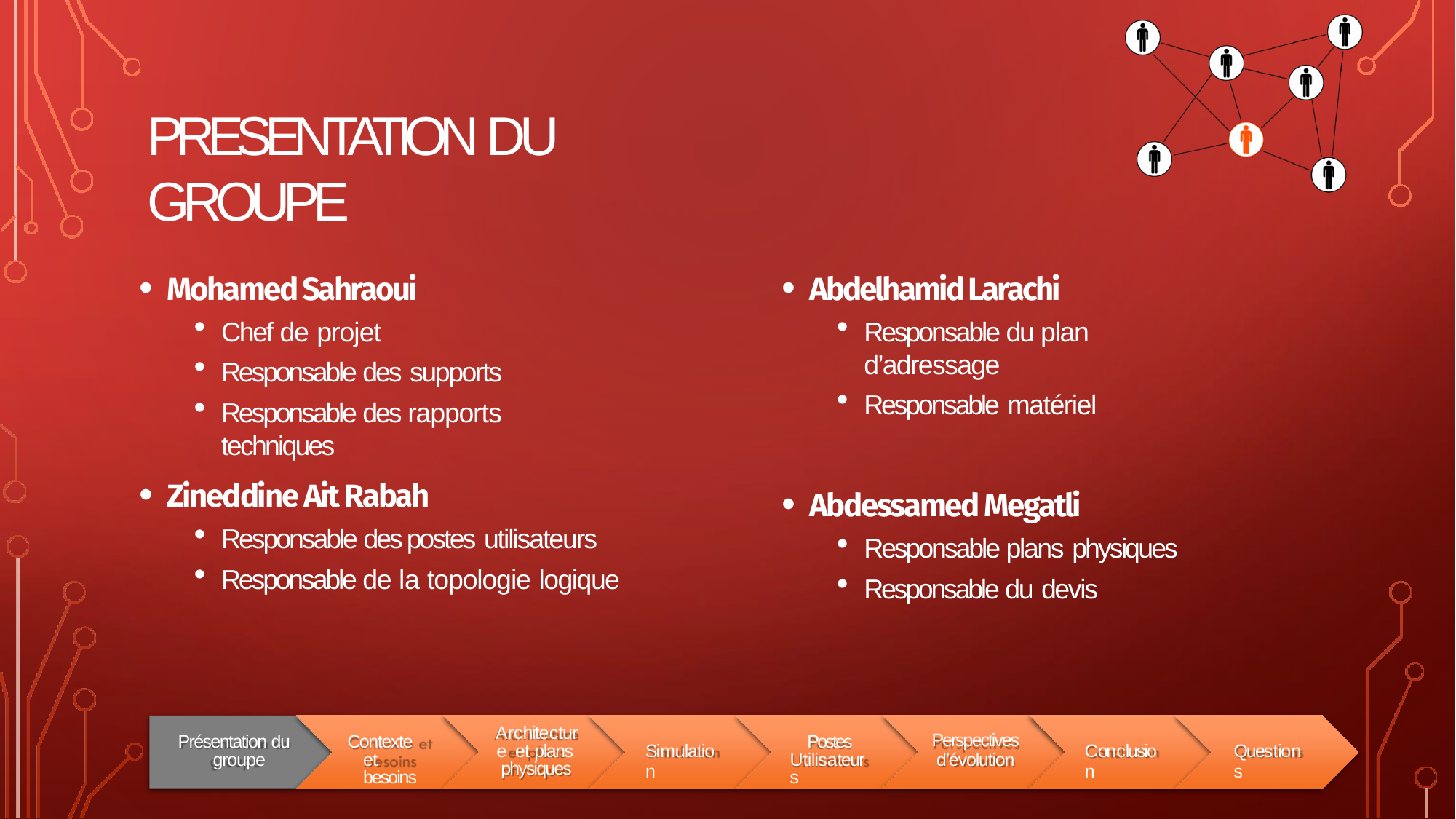

# PRESENTATION DU GROUPE
Mohamed Sahraoui
Chef de projet
Responsable des supports
Responsable des rapports techniques
Zineddine Ait Rabah
Responsable des postes utilisateurs
Responsable de la topologie logique
Abdelhamid Larachi
Responsable du plan d’adressage
Responsable matériel

Abdessamed Megatli
Responsable plans physiques
Responsable du devis

Architecture  et plans  physiques
Présentation du  groupe
Contexte et  besoins
Postes  Utilisateurs
Perspectives
d’évolution
Simulation
Conclusion
Questions